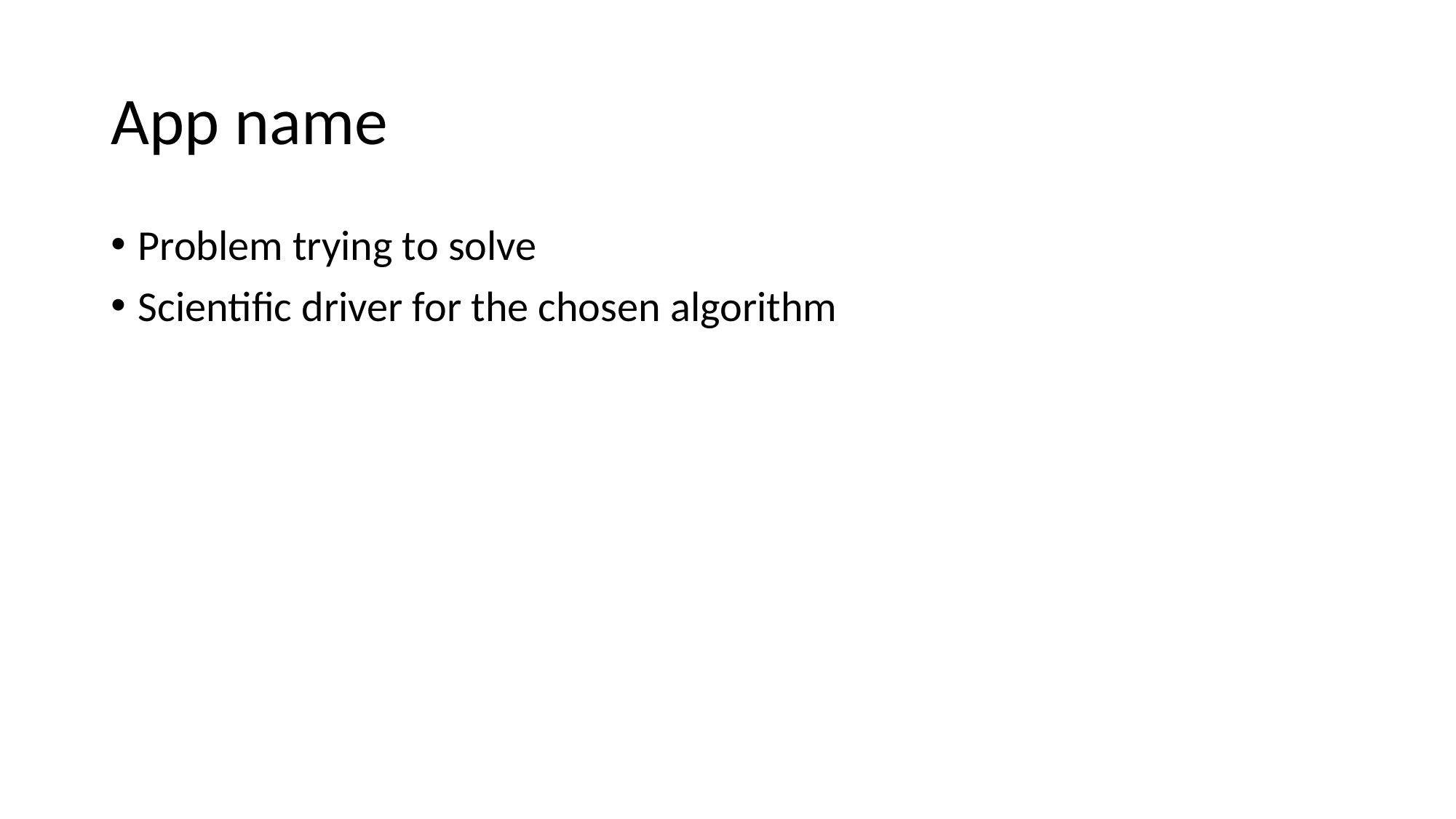

# App name
Problem trying to solve
Scientific driver for the chosen algorithm